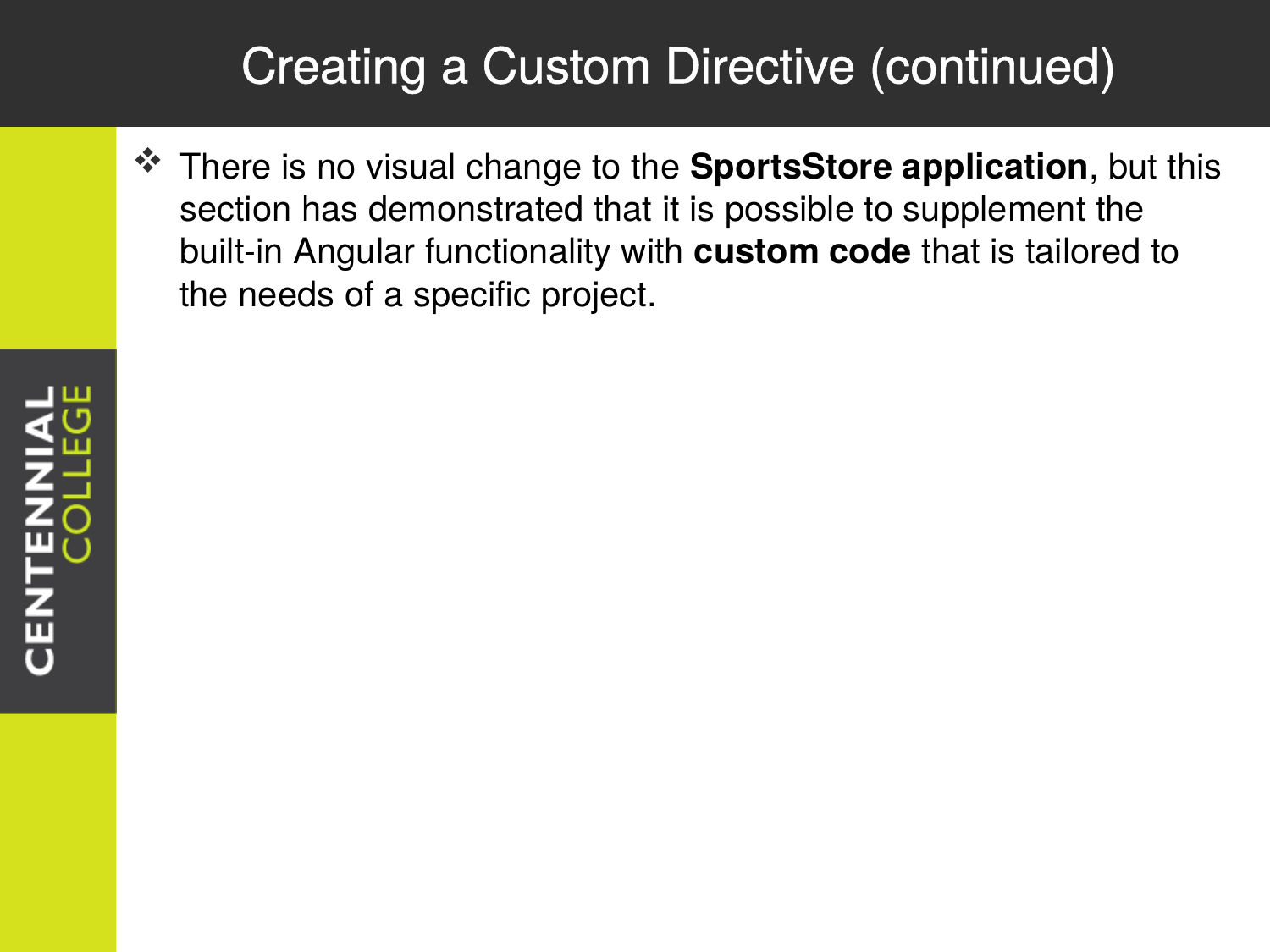

# Creating a Custom Directive (continued)
There is no visual change to the SportsStore application, but this section has demonstrated that it is possible to supplement the built-in Angular functionality with custom code that is tailored to the needs of a specific project.